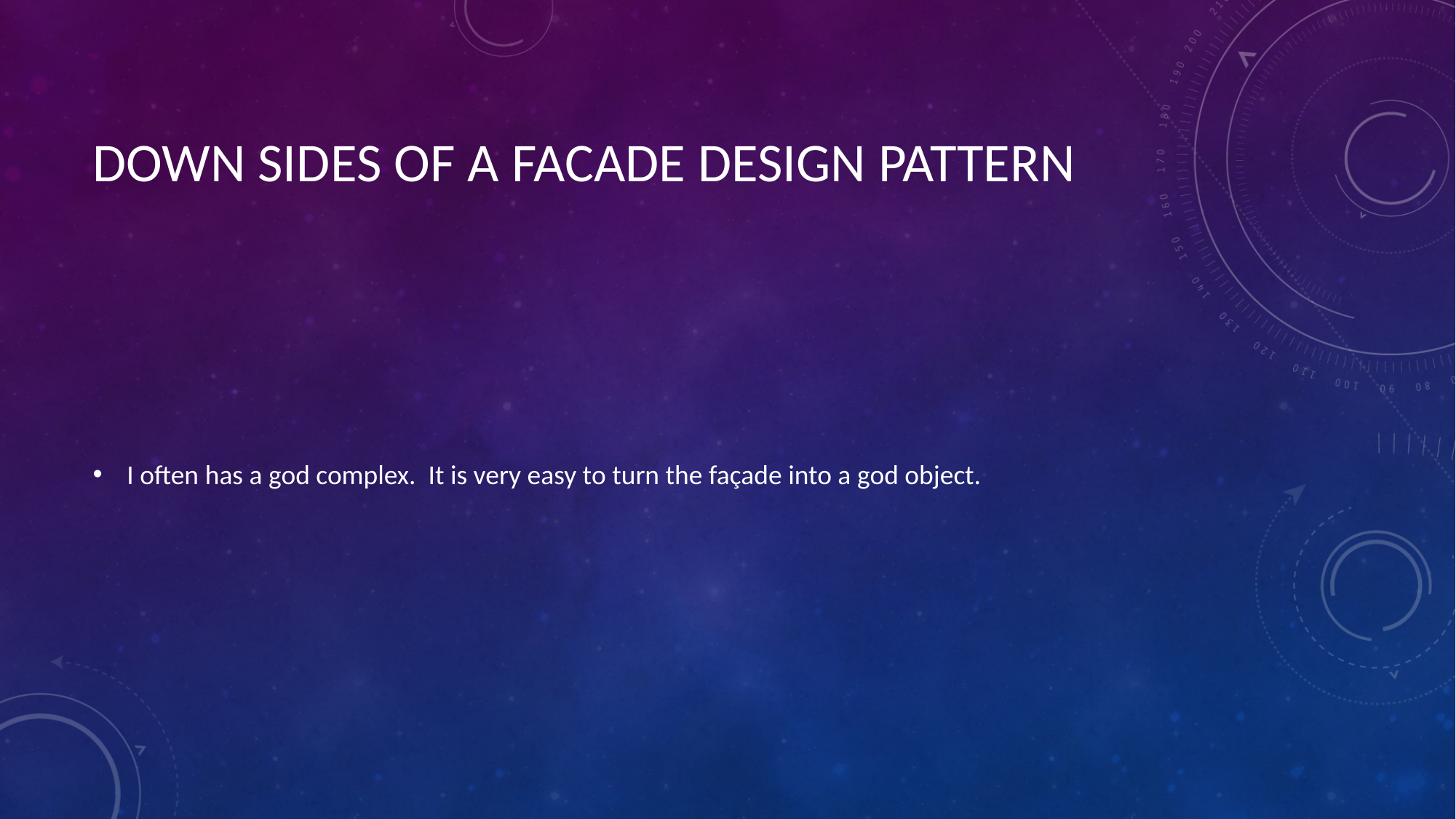

# Down sides of A Facade Design Pattern
I often has a god complex.  It is very easy to turn the façade into a god object.